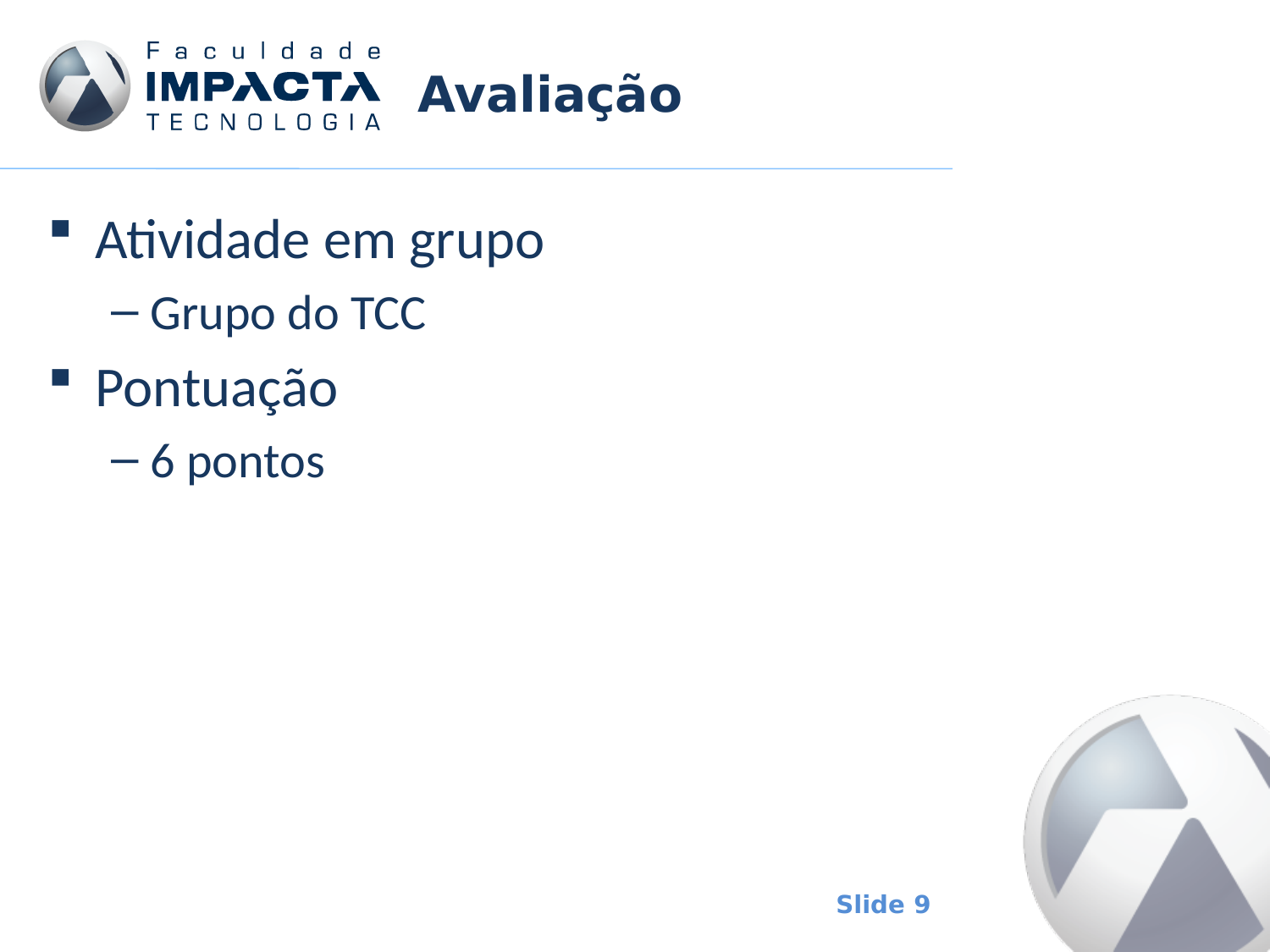

# Avaliação
Atividade em grupo
Grupo do TCC
Pontuação
6 pontos